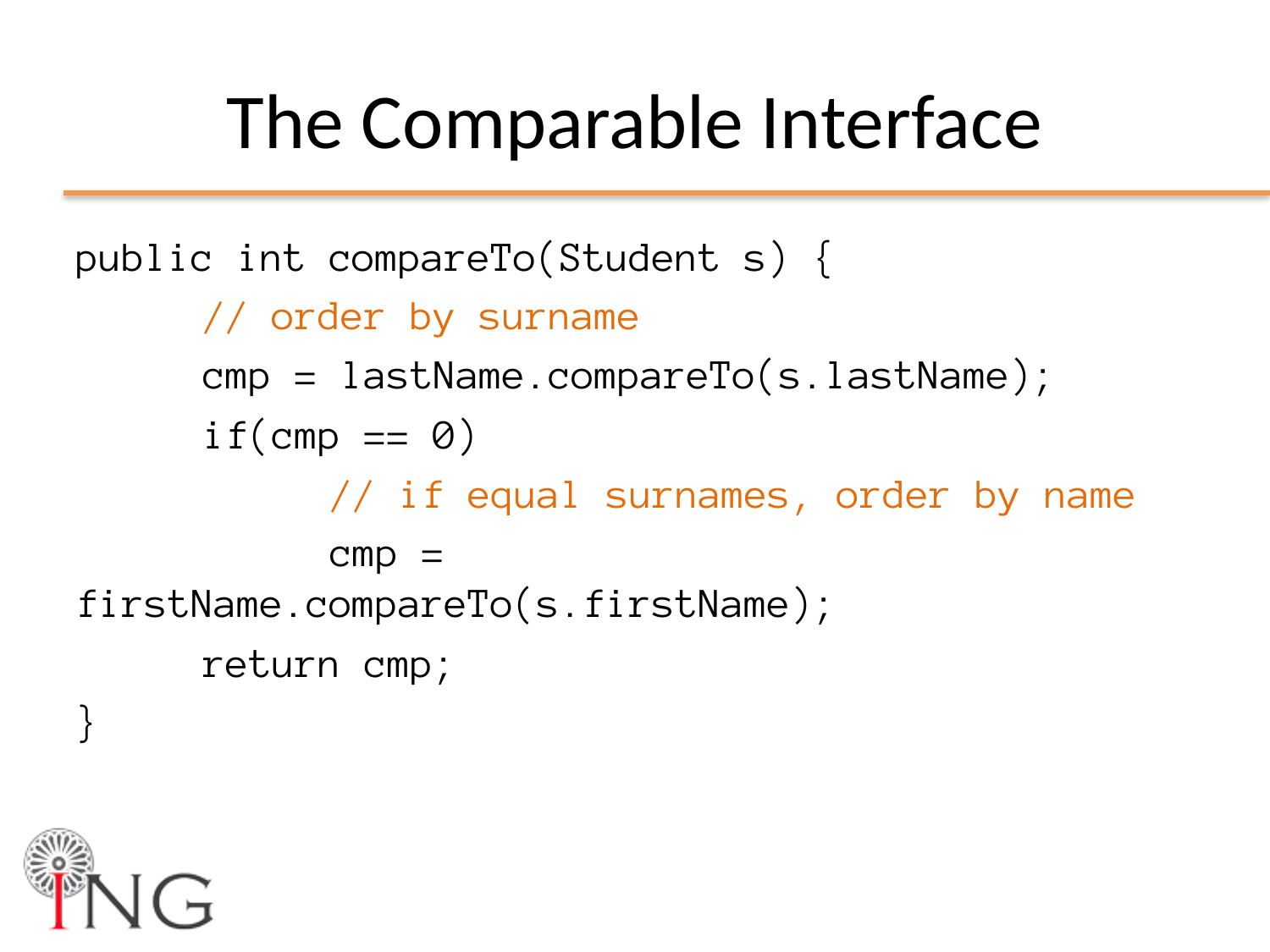

# The Comparable Interface
public int compareTo(Student s) {
	// order by surname
	cmp = lastName.compareTo(s.lastName);
	if(cmp == 0)
		// if equal surnames, order by name
		cmp = firstName.compareTo(s.firstName);
	return cmp;
}